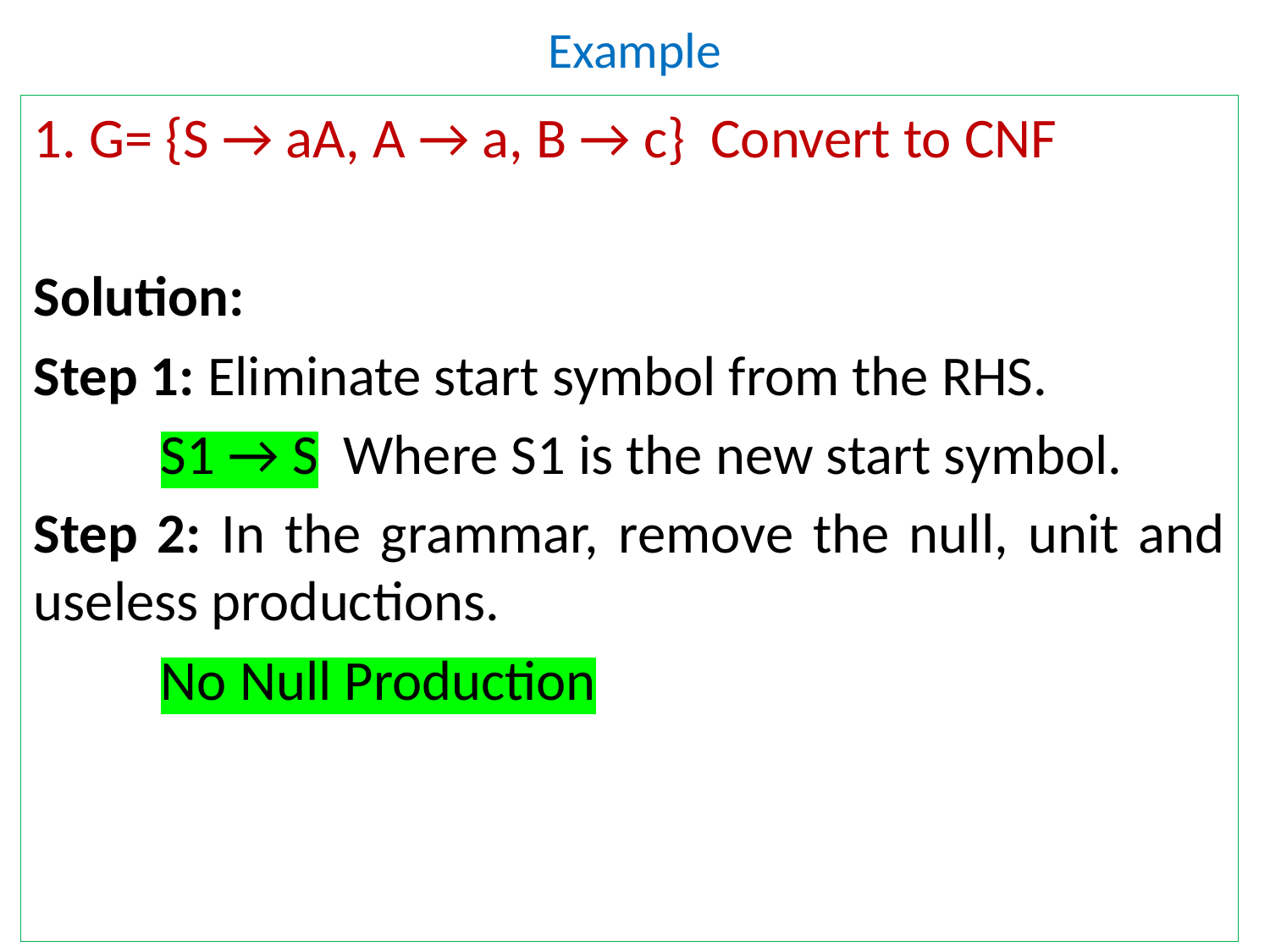

# Example
1. G= {S → aA, A → a, B → c}  Convert to CNF

Solution:
Step 1: Eliminate start symbol from the RHS.
	S1 → S  Where S1 is the new start symbol.
Step 2: In the grammar, remove the null, unit and useless productions.
	No Null Production